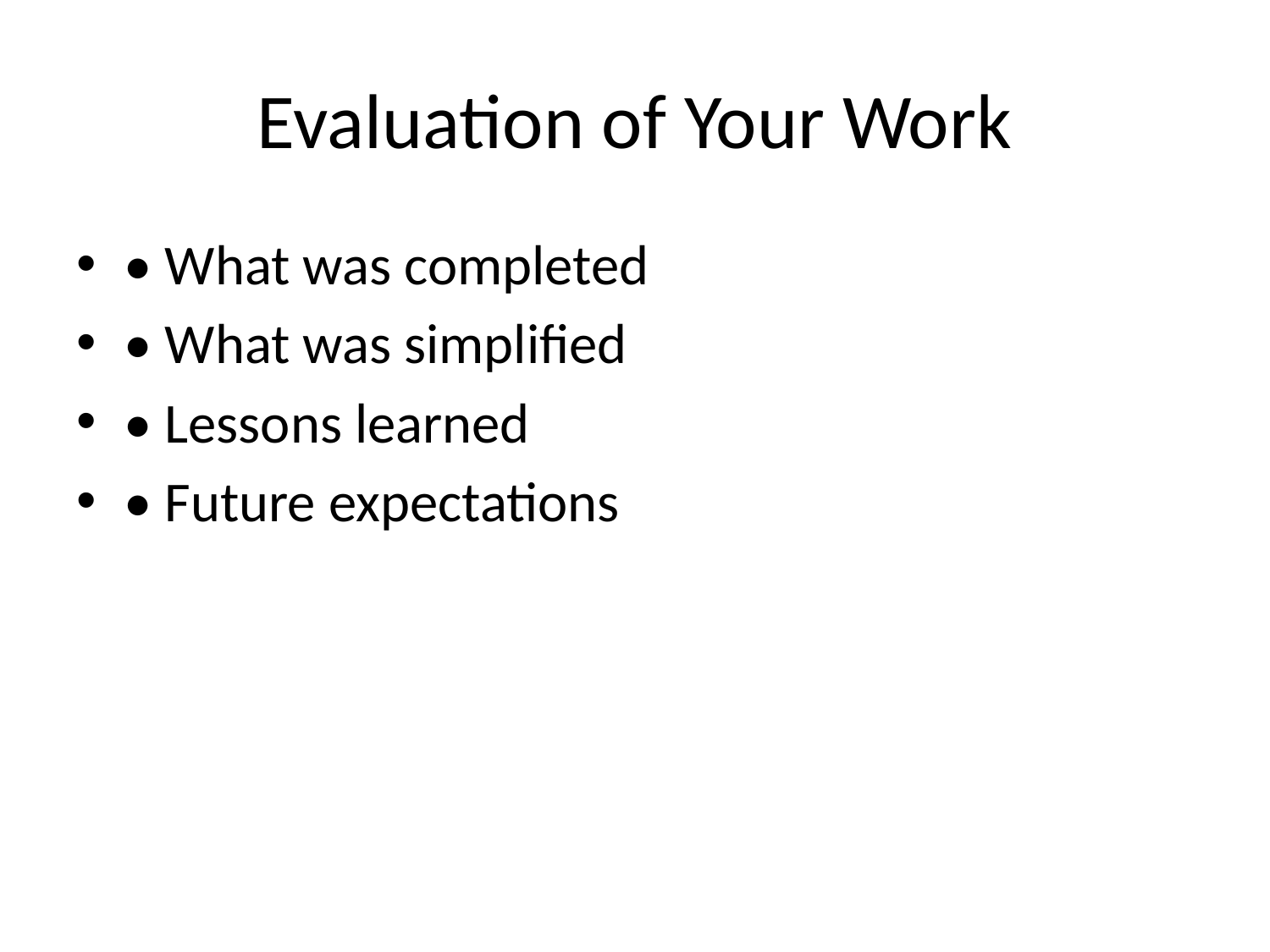

# Evaluation of Your Work
• What was completed
• What was simplified
• Lessons learned
• Future expectations